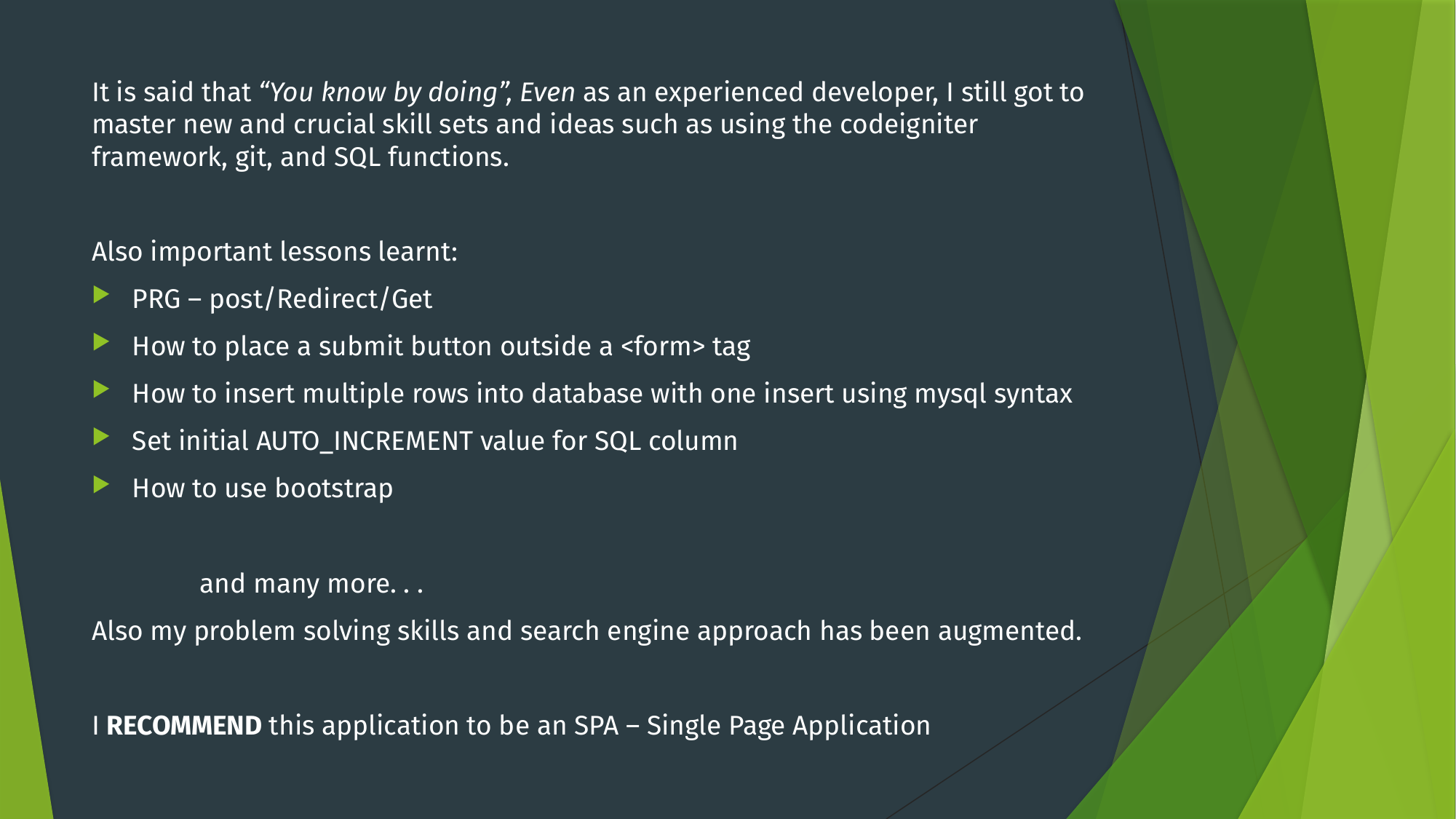

It is said that “You know by doing”, Even as an experienced developer, I still got to master new and crucial skill sets and ideas such as using the codeigniter framework, git, and SQL functions.

Also important lessons learnt:
PRG – post/Redirect/Get
How to place a submit button outside a <form> tag
How to insert multiple rows into database with one insert using mysql syntax
Set initial AUTO_INCREMENT value for SQL column
How to use bootstrap

	and many more. . .
Also my problem solving skills and search engine approach has been augmented.

I RECOMMEND this application to be an SPA – Single Page Application